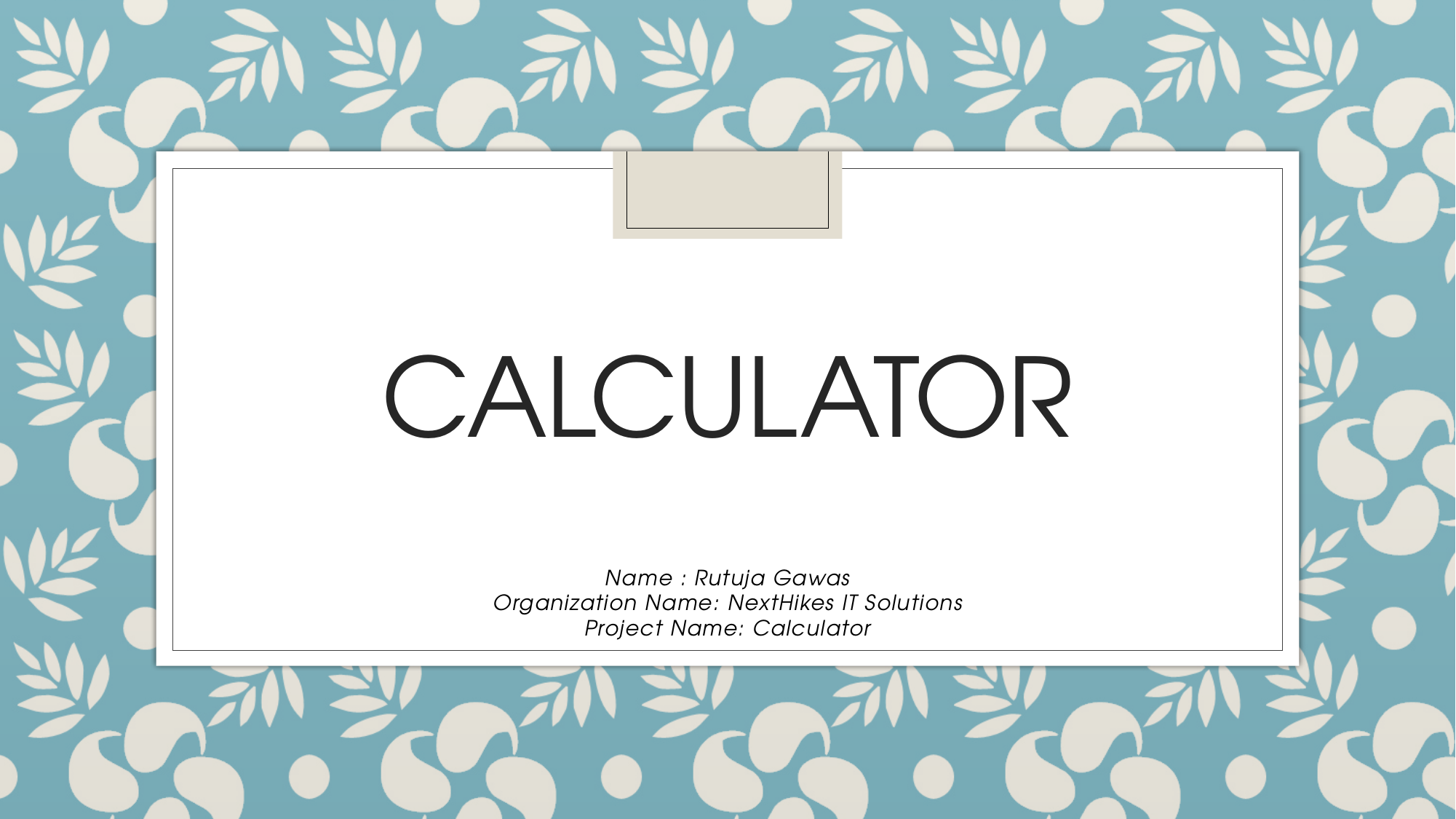

# calculator
Name : Rutuja Gawas
Organization Name: NextHikes IT Solutions
Project Name: Calculator